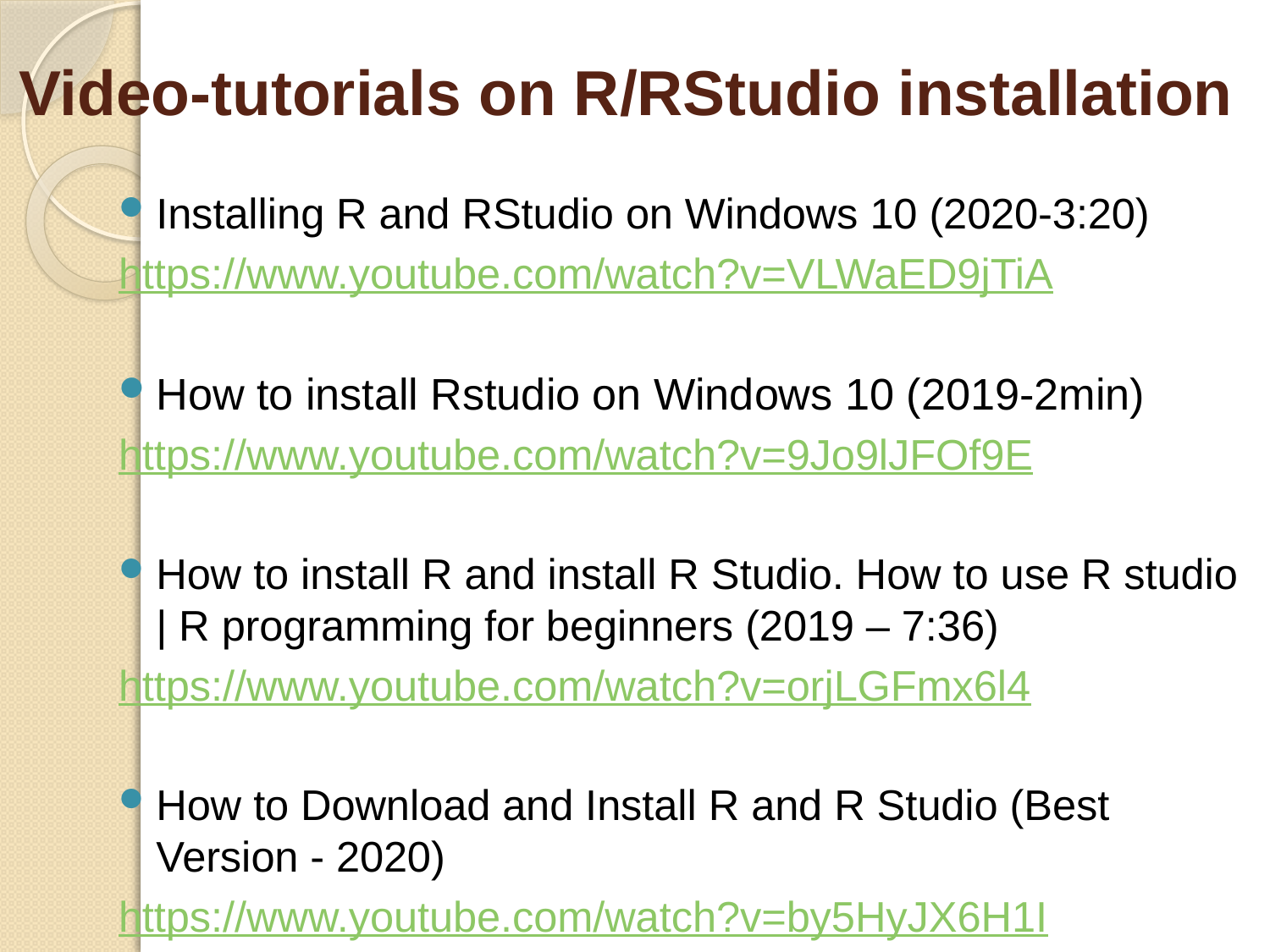

# Video-tutorials on R/RStudio installation
Installing R and RStudio on Windows 10 (2020-3:20)
https://www.youtube.com/watch?v=VLWaED9jTiA

How to install Rstudio on Windows 10 (2019-2min)
https://www.youtube.com/watch?v=9Jo9lJFOf9E

How to install R and install R Studio. How to use R studio | R programming for beginners (2019 – 7:36)
https://www.youtube.com/watch?v=orjLGFmx6l4

How to Download and Install R and R Studio (Best Version - 2020)
https://www.youtube.com/watch?v=by5HyJX6H1I